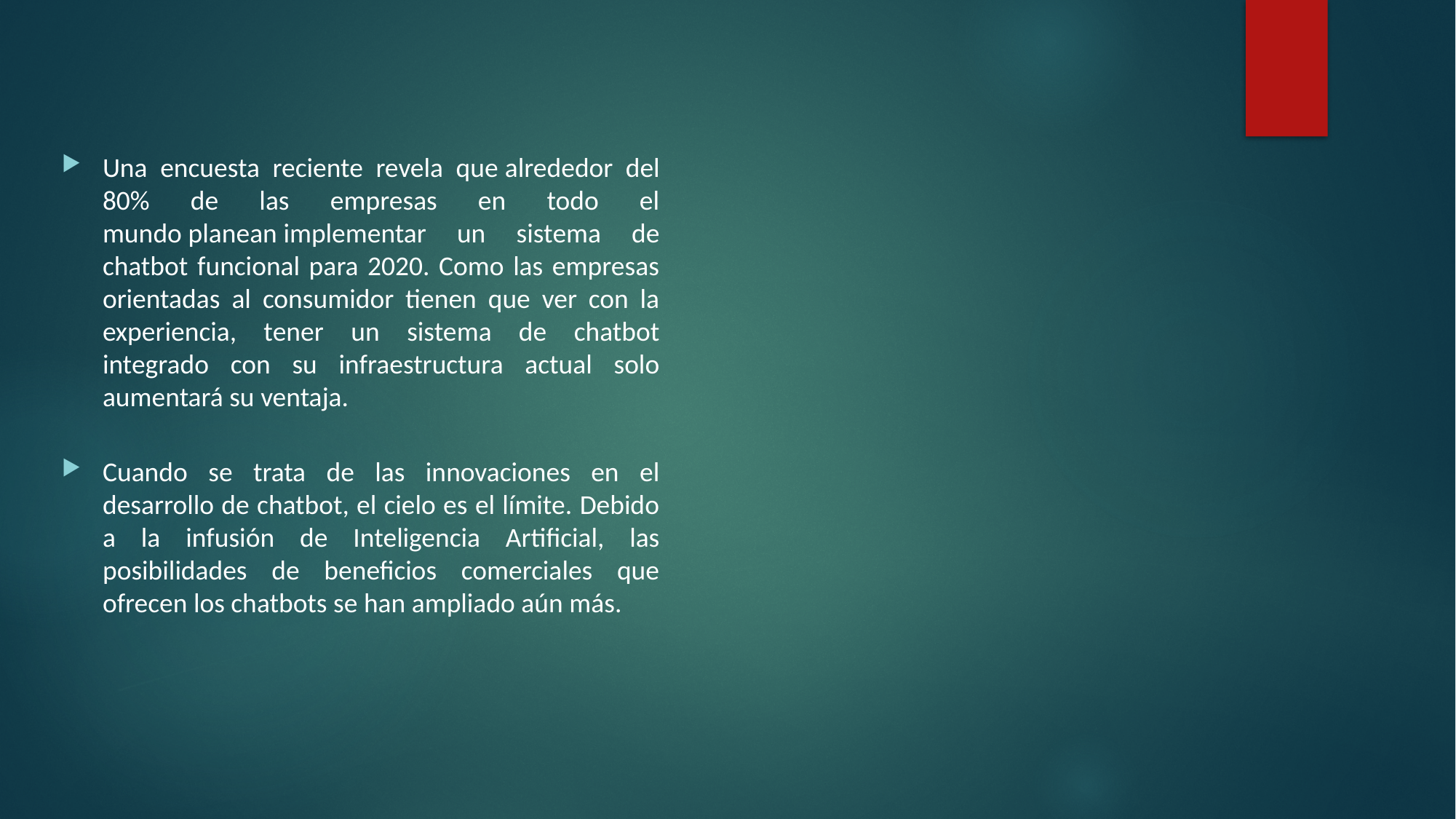

Una encuesta reciente revela que alrededor del 80% de las empresas en todo el mundo planean implementar un sistema de chatbot funcional para 2020. Como las empresas orientadas al consumidor tienen que ver con la experiencia, tener un sistema de chatbot integrado con su infraestructura actual solo aumentará su ventaja.
Cuando se trata de las innovaciones en el desarrollo de chatbot, el cielo es el límite. Debido a la infusión de Inteligencia Artificial, las posibilidades de beneficios comerciales que ofrecen los chatbots se han ampliado aún más.